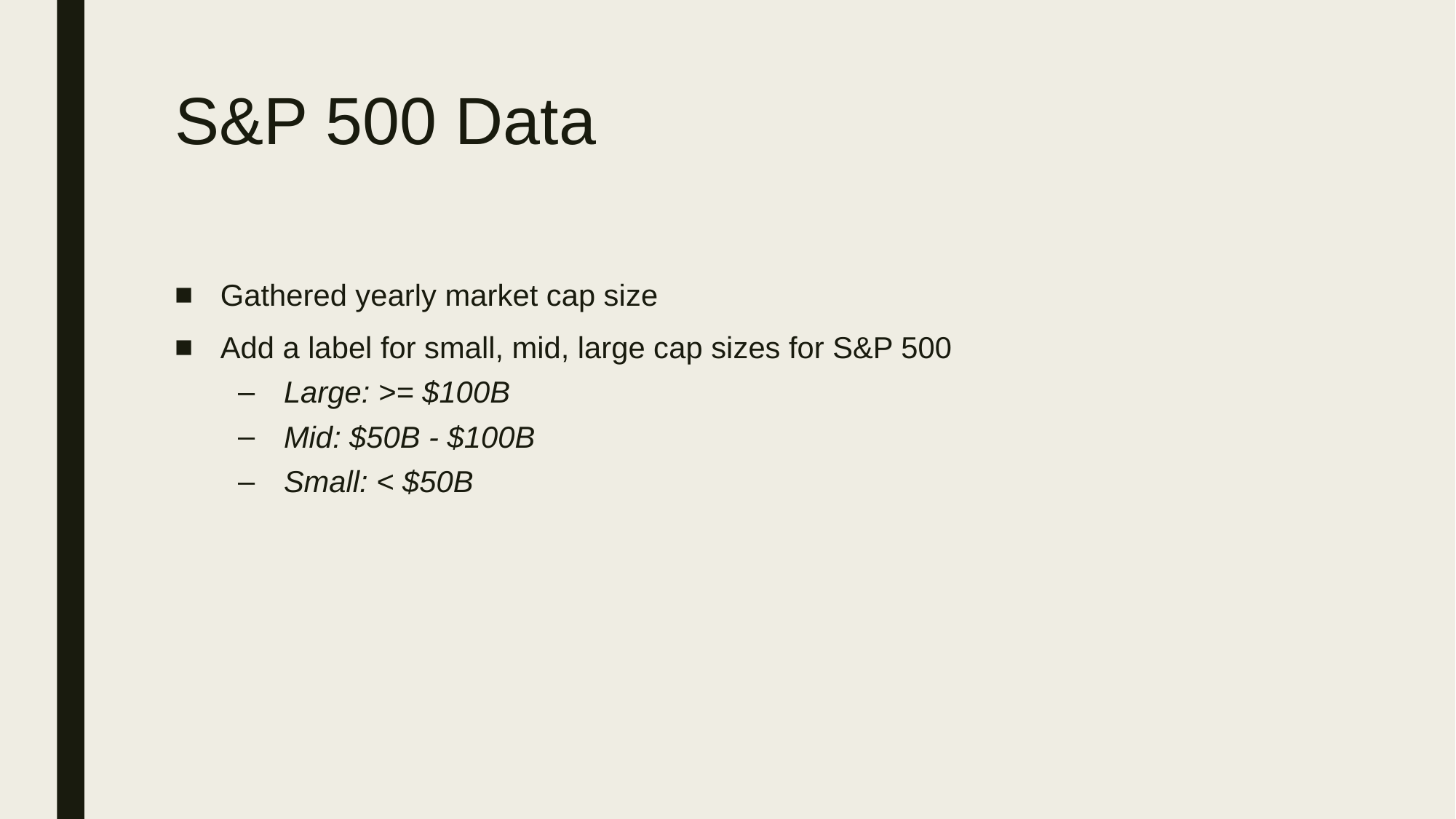

# S&P 500 Data
Gathered yearly market cap size
Add a label for small, mid, large cap sizes for S&P 500
Large: >= $100B
Mid: $50B - $100B
Small: < $50B